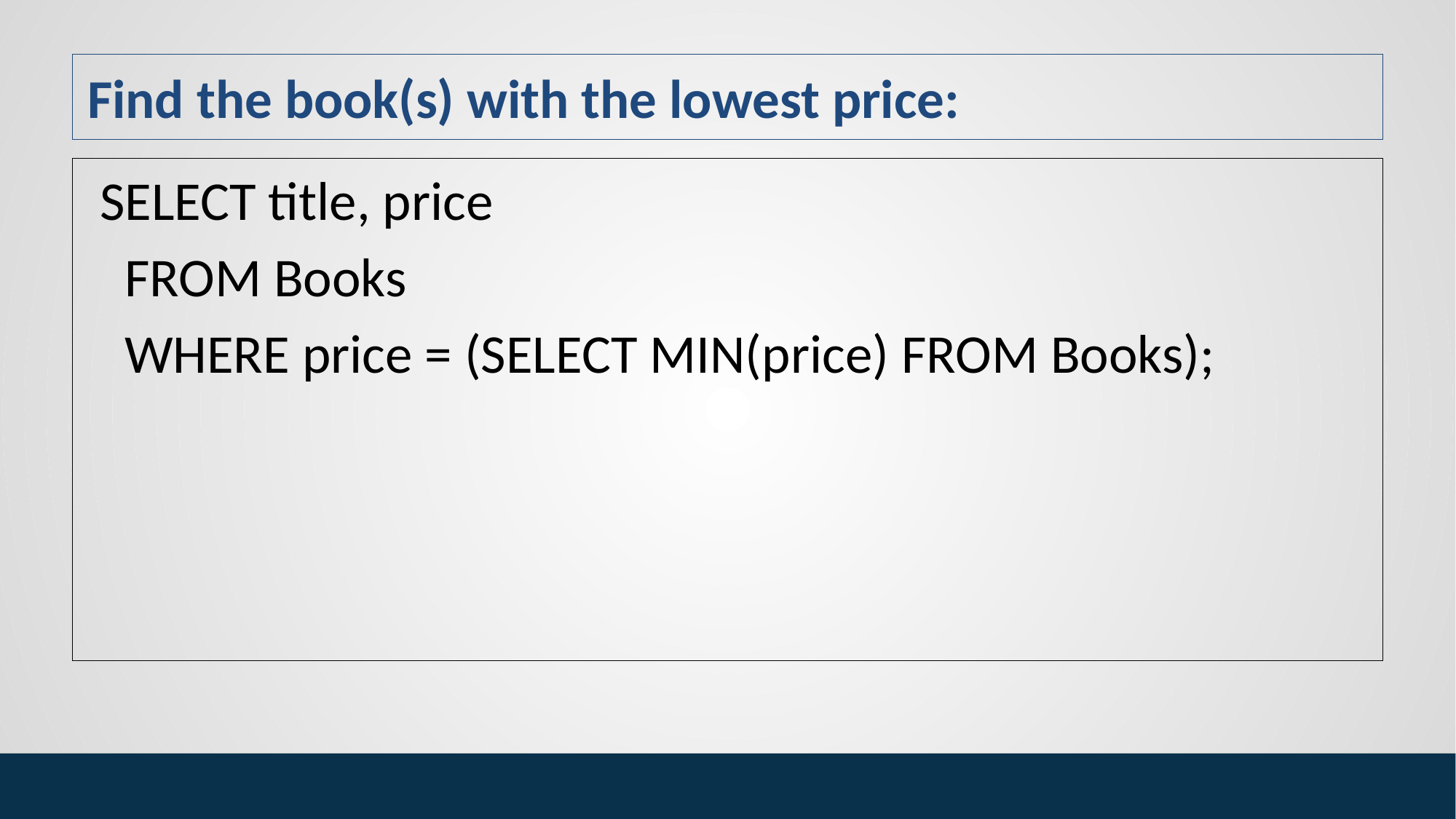

# Find the book(s) with the lowest price:
 SELECT title, price
   FROM Books
   WHERE price = (SELECT MIN(price) FROM Books);